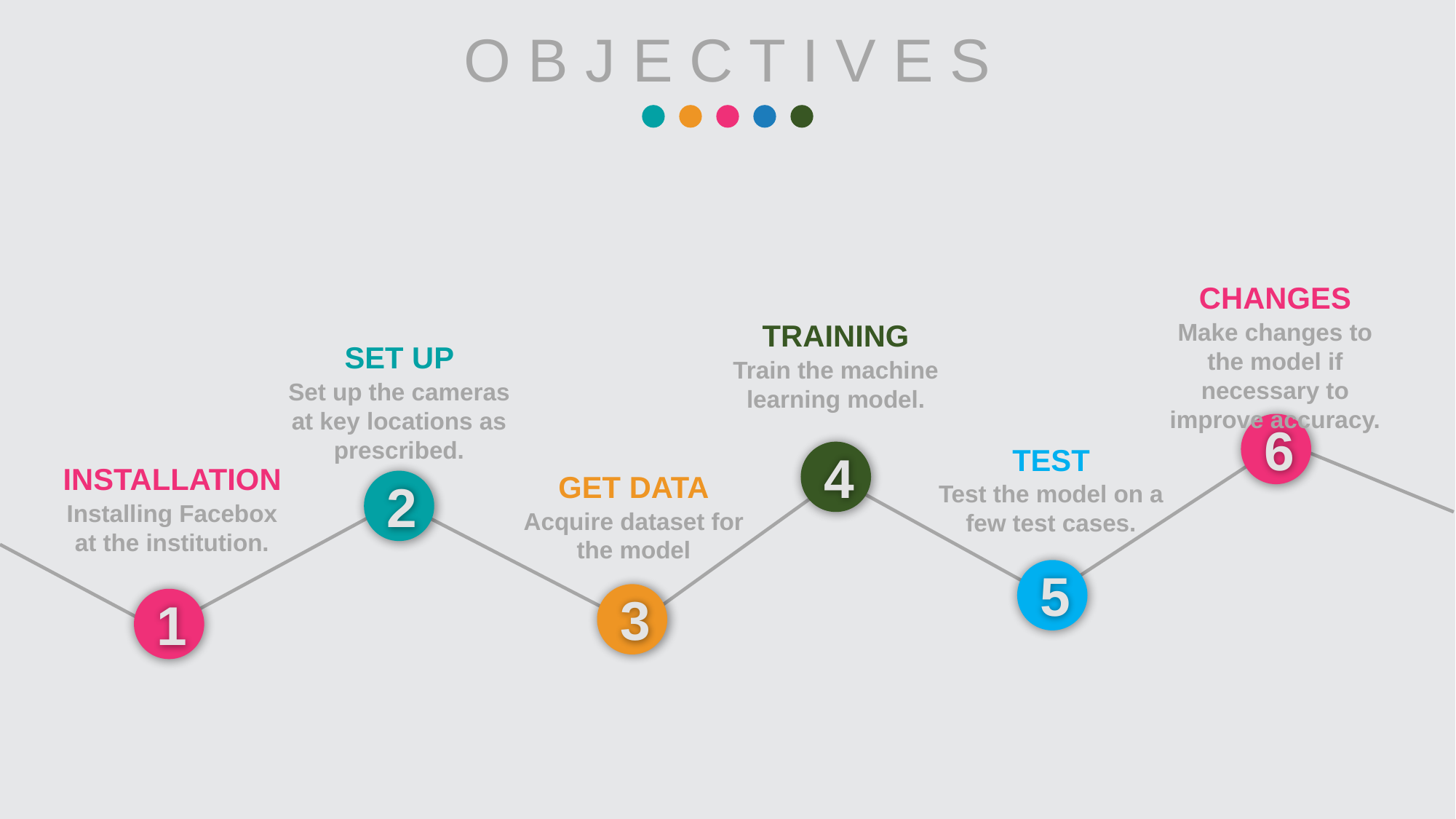

O B J E C T I V E S

CHANGES
Make changes to the model if necessary to improve accuracy.
TRAINING
Train the machine learning model.
SET UP
Set up the cameras at key locations as prescribed.
6

TEST
Test the model on a few test cases.
4

INSTALLATION
Installing Facebox at the institution.
GET DATA
Acquire dataset for the model
2

5

3

1